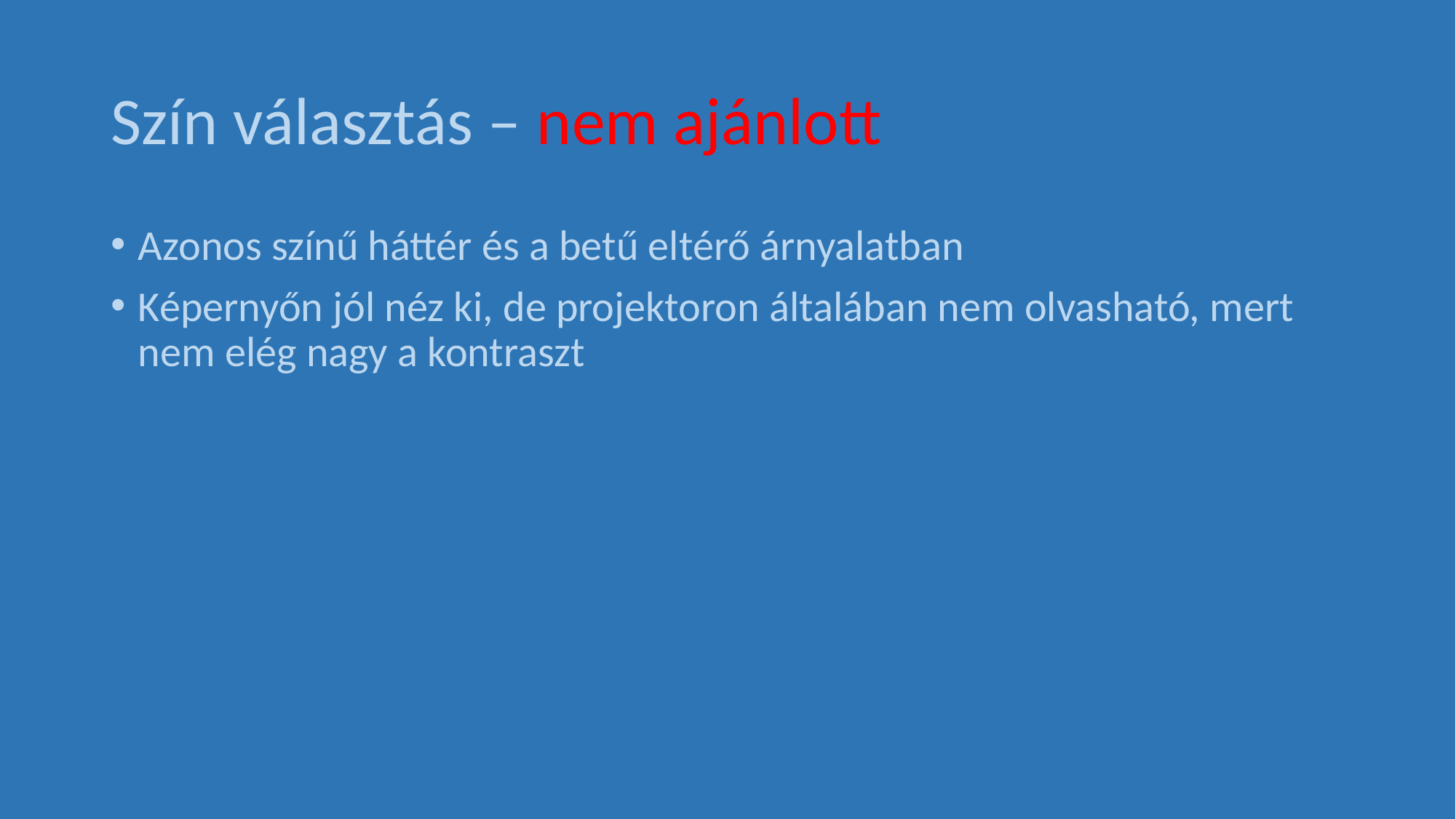

# Szín választás – nem ajánlott
Azonos színű háttér és a betű eltérő árnyalatban
Képernyőn jól néz ki, de projektoron általában nem olvasható, mert nem elég nagy a kontraszt